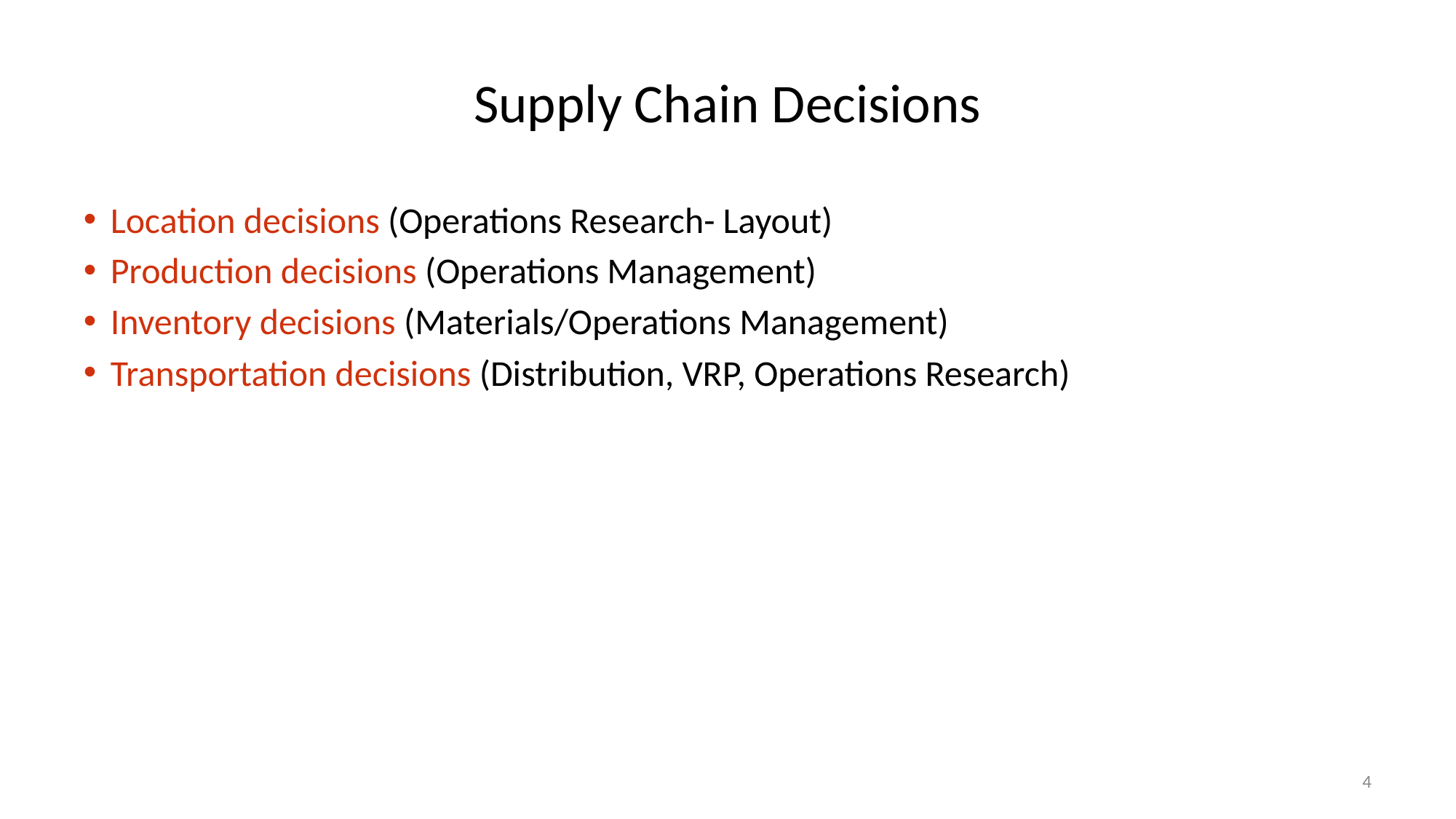

# Supply Chain Decisions
Location decisions (Operations Research- Layout)
Production decisions (Operations Management)
Inventory decisions (Materials/Operations Management)
Transportation decisions (Distribution, VRP, Operations Research)
4